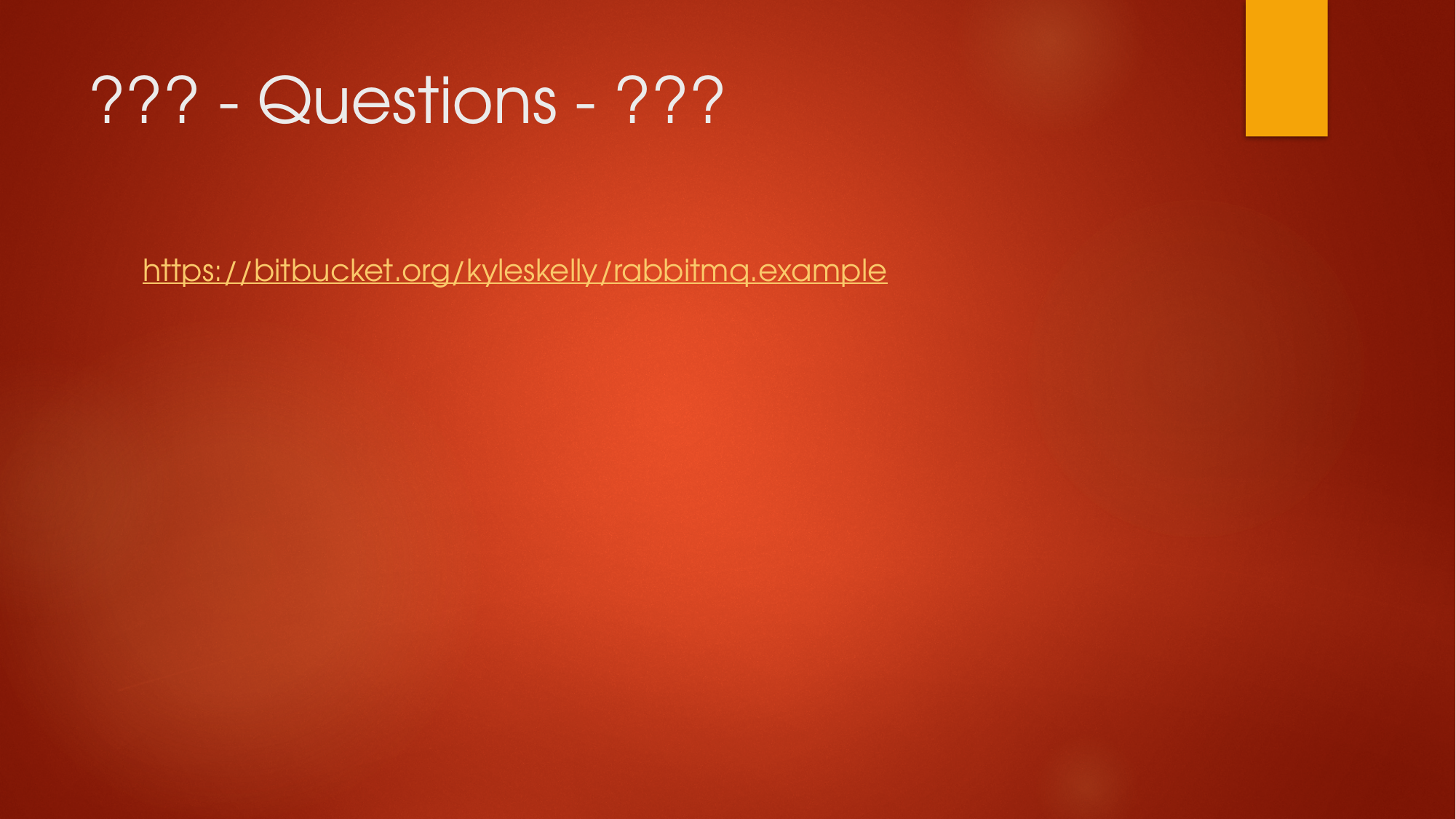

# ??? - Questions - ???
https://bitbucket.org/kyleskelly/rabbitmq.example